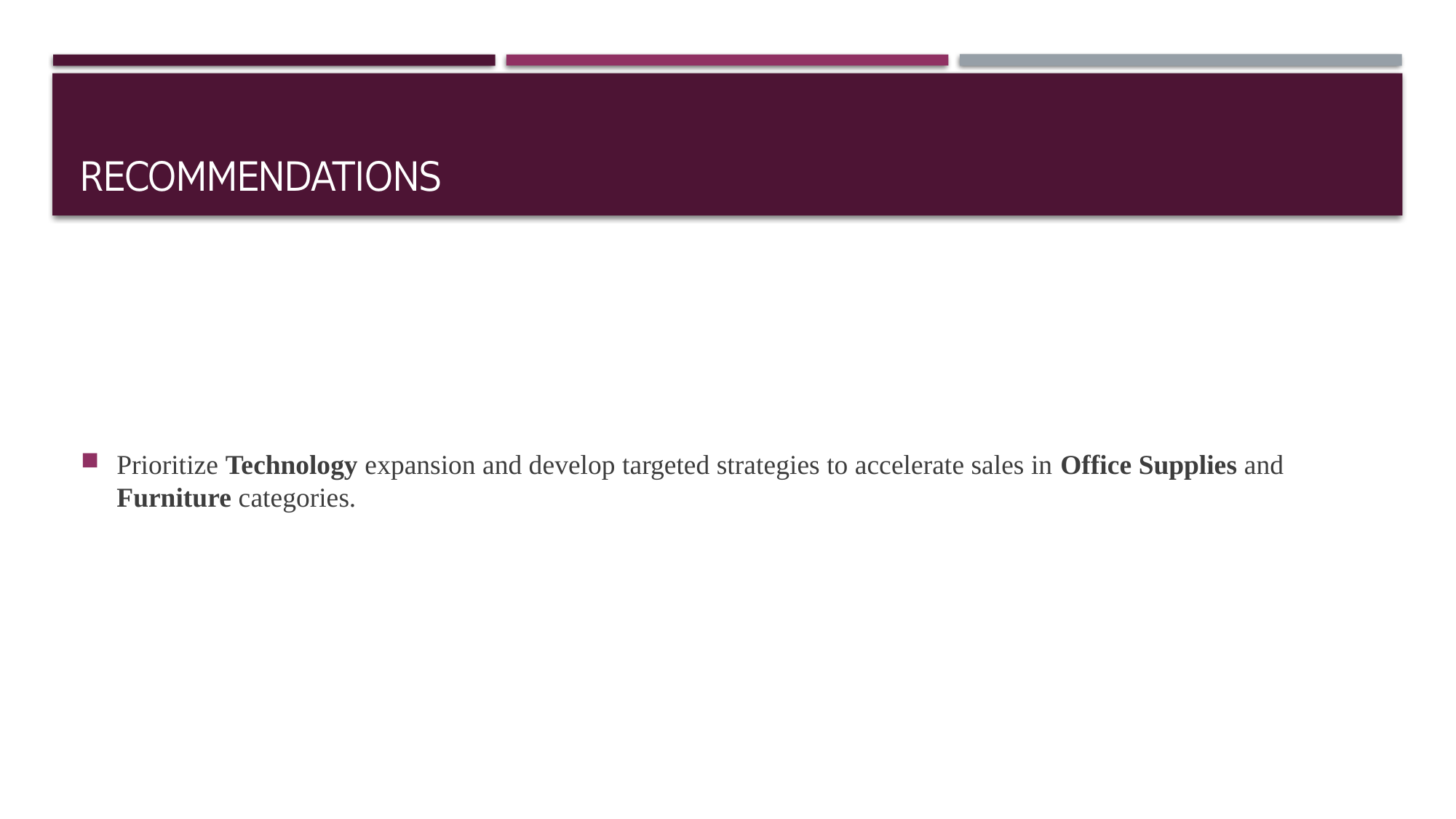

# Recommendations
Prioritize Technology expansion and develop targeted strategies to accelerate sales in Office Supplies and Furniture categories.